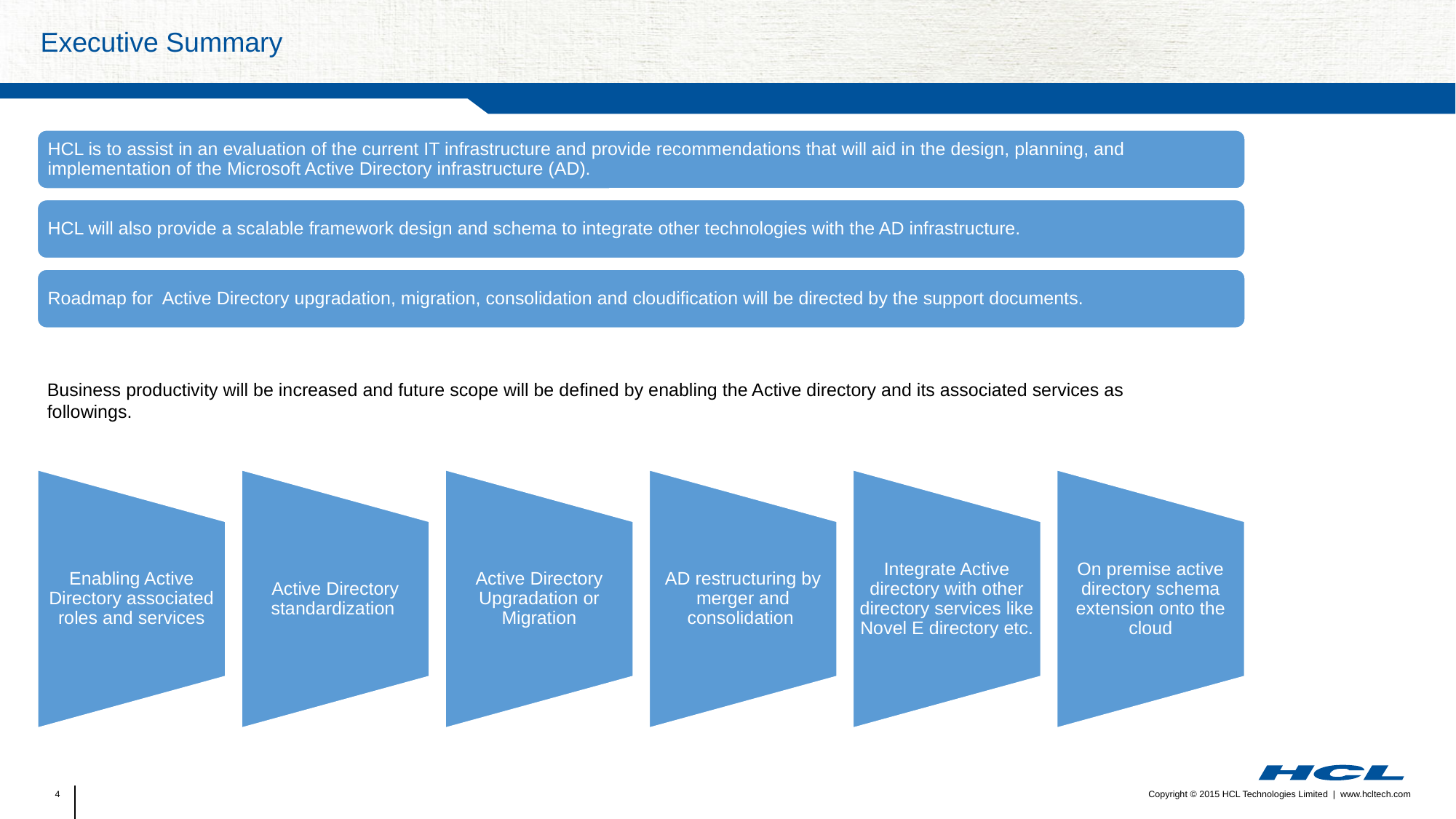

# Executive Summary
HCL is to assist in an evaluation of the current IT infrastructure and provide recommendations that will aid in the design, planning, and implementation of the Microsoft Active Directory infrastructure (AD).
HCL will also provide a scalable framework design and schema to integrate other technologies with the AD infrastructure.
Roadmap for  Active Directory upgradation, migration, consolidation and cloudification will be directed by the support documents.
Business productivity will be increased and future scope will be defined by enabling the Active directory and its associated services as followings.
Enabling Active Directory associated roles and services
Active Directory standardization
Active Directory Upgradation or Migration
AD restructuring by merger and consolidation
Integrate Active directory with other directory services like Novel E directory etc.
On premise active directory schema extension onto the cloud